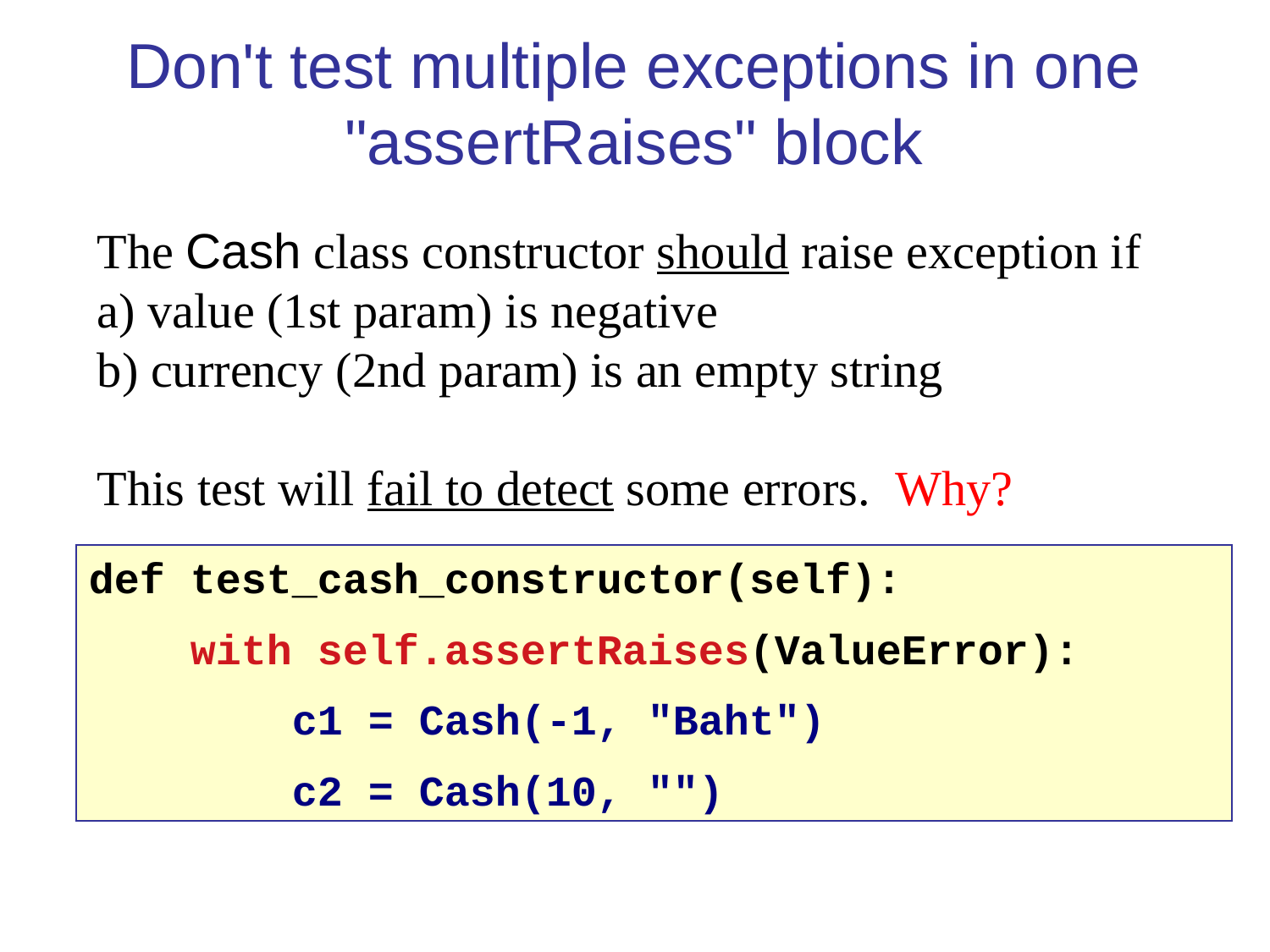

Don't test multiple exceptions in one "assertRaises" block

The Cash class constructor should raise exception if
a) value (1st param) is negative
b) currency (2nd param) is an empty string

This test will fail to detect some errors.  Why?
def test_cash_constructor(self):
    with self.assertRaises(ValueError):
        c1 = Cash(-1, "Baht")
        c2 = Cash(10, "")